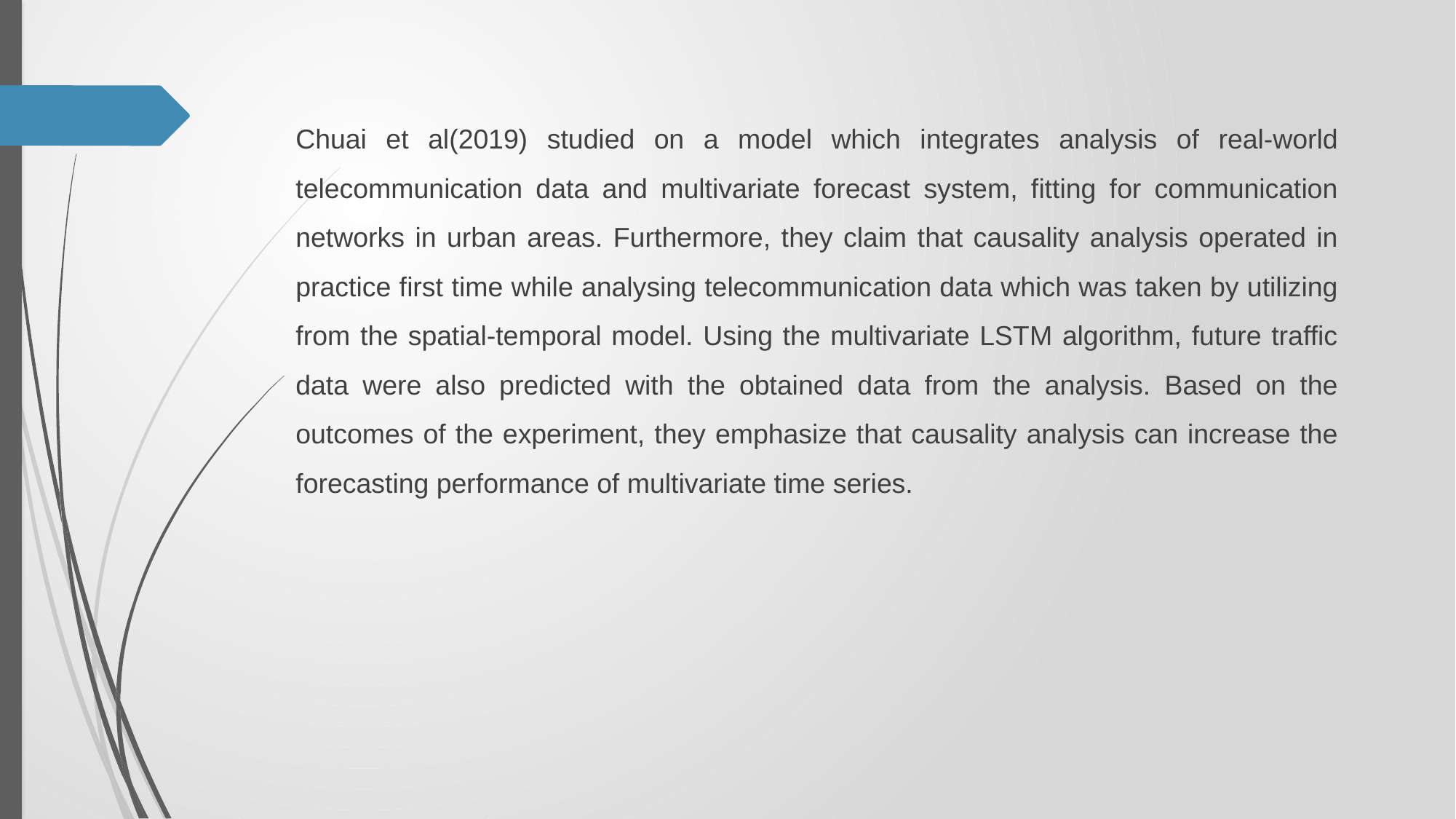

Chuai et al(2019) studied on a model which integrates analysis of real-world telecommunication data and multivariate forecast system, fitting for communication networks in urban areas. Furthermore, they claim that causality analysis operated in practice first time while analysing telecommunication data which was taken by utilizing from the spatial-temporal model. Using the multivariate LSTM algorithm, future traffic data were also predicted with the obtained data from the analysis. Based on the outcomes of the experiment, they emphasize that causality analysis can increase the forecasting performance of multivariate time series.